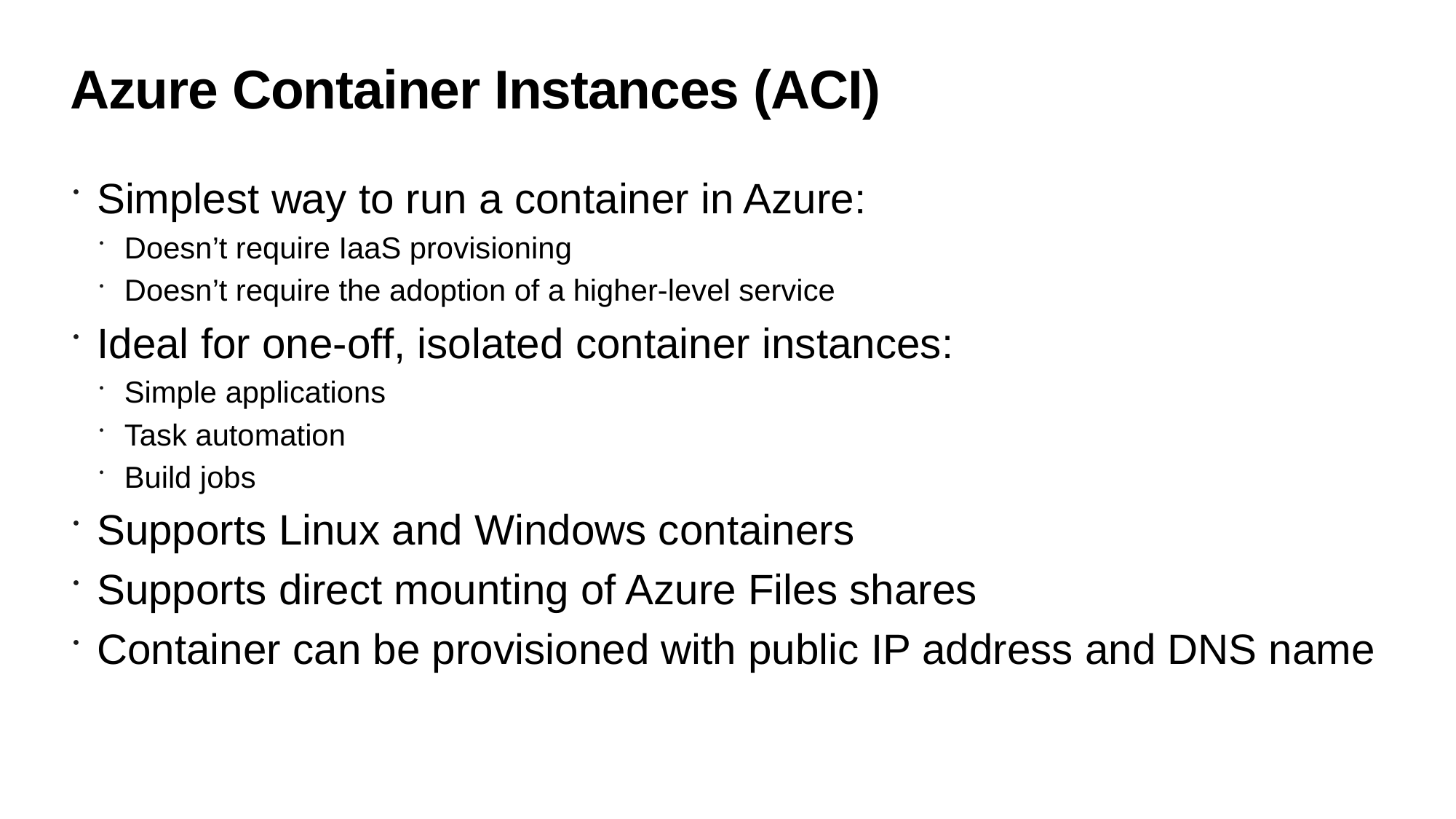

# Azure Container Instances (ACI)
Simplest way to run a container in Azure:
Doesn’t require IaaS provisioning
Doesn’t require the adoption of a higher-level service
Ideal for one-off, isolated container instances:
Simple applications
Task automation
Build jobs
Supports Linux and Windows containers
Supports direct mounting of Azure Files shares
Container can be provisioned with public IP address and DNS name